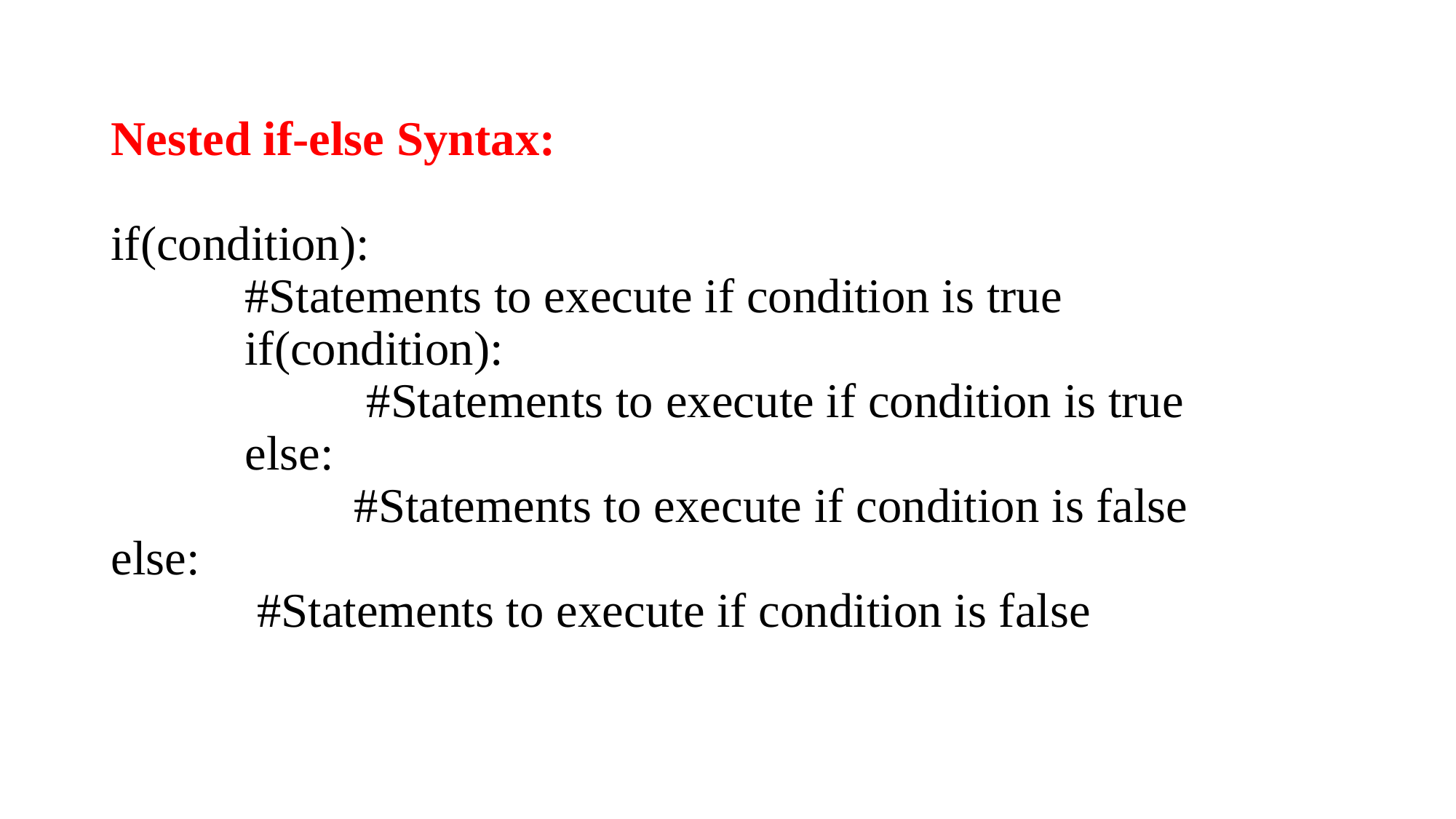

# Nested if-else Syntax: if(condition):            #Statements to execute if condition is true            if(condition):                      #Statements to execute if condition is true            else:                     #Statements to execute if condition is false else:             #Statements to execute if condition is false